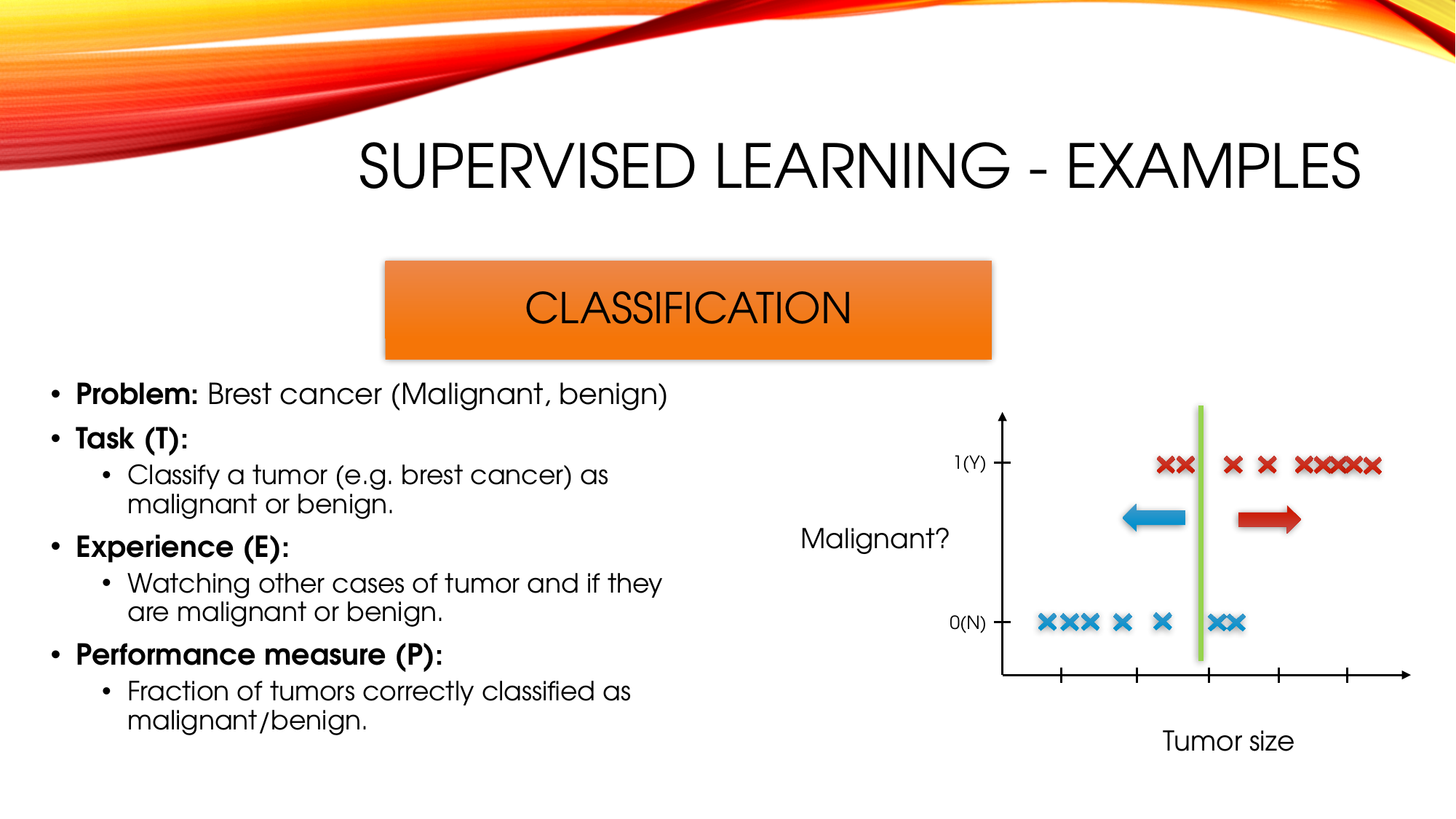

# Supervised learning - examples
CLASSIFICATION
Problem: Brest cancer (Malignant, benign)
Task (T):
Classify a tumor (e.g. brest cancer) as malignant or benign.
Experience (E):
Watching other cases of tumor and if they are malignant or benign.
Performance measure (P):
Fraction of tumors correctly classified as malignant/benign.
1(Y)
Malignant?
0(N)
Tumor size